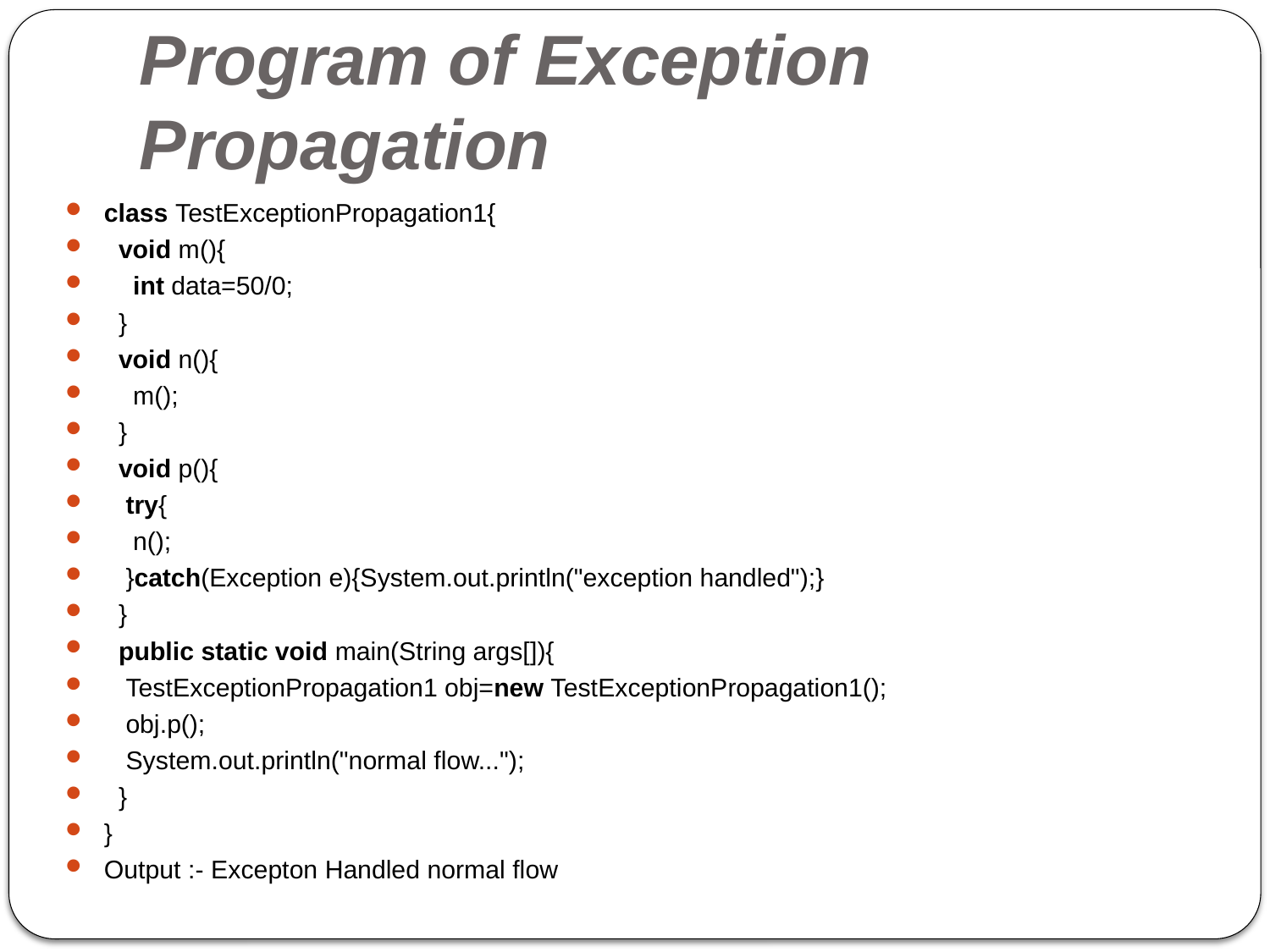

# Program of Exception Propagation
class TestExceptionPropagation1{
  void m(){
    int data=50/0;
  }
  void n(){
    m();
  }
  void p(){
   try{
    n();
   }catch(Exception e){System.out.println("exception handled");}
  }
  public static void main(String args[]){
   TestExceptionPropagation1 obj=new TestExceptionPropagation1();
   obj.p();
   System.out.println("normal flow...");
  }
}
Output :- Excepton Handled normal flow